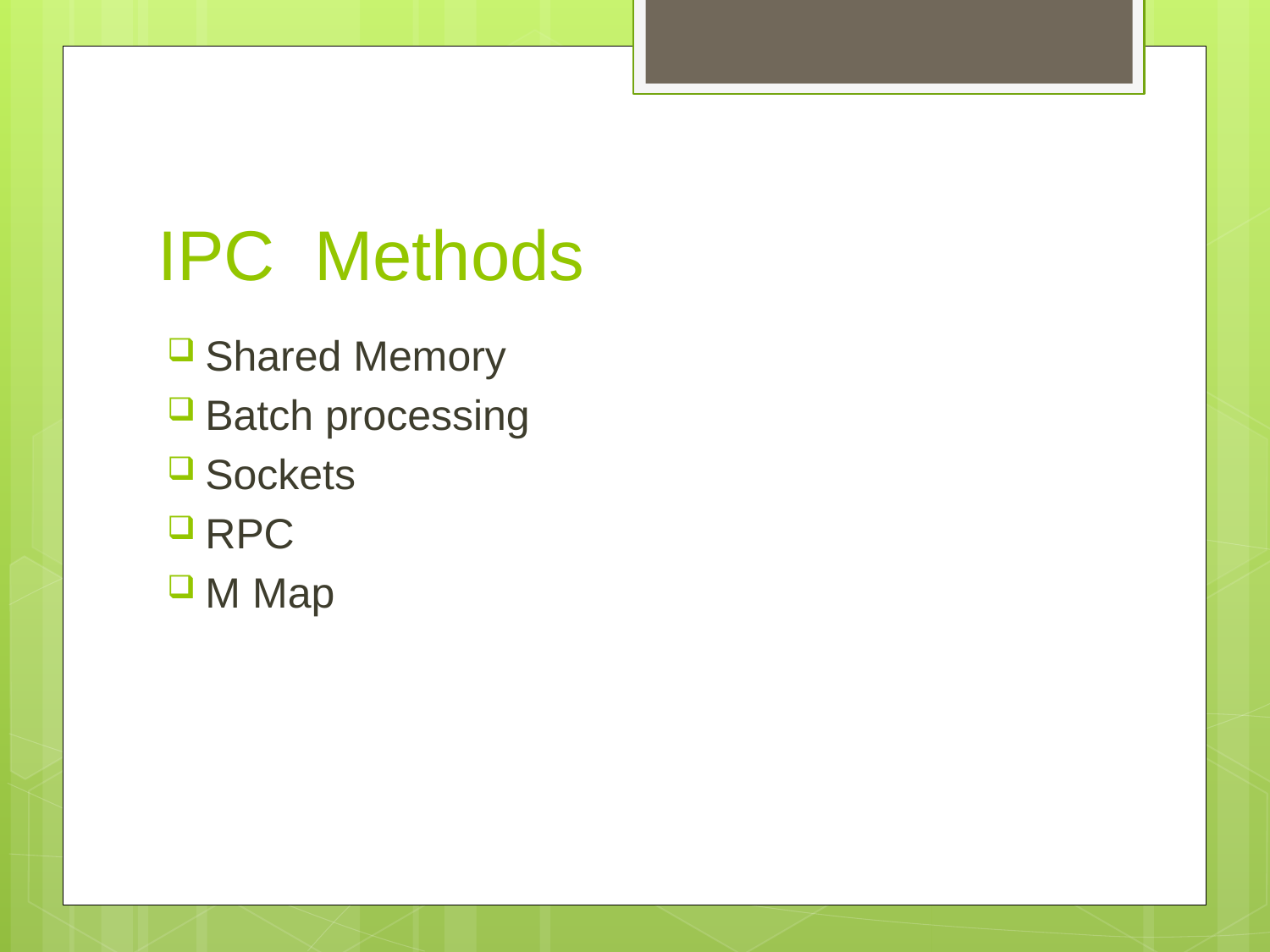

# IPC  Methods
Shared Memory
Batch processing
Sockets
RPC
M Map